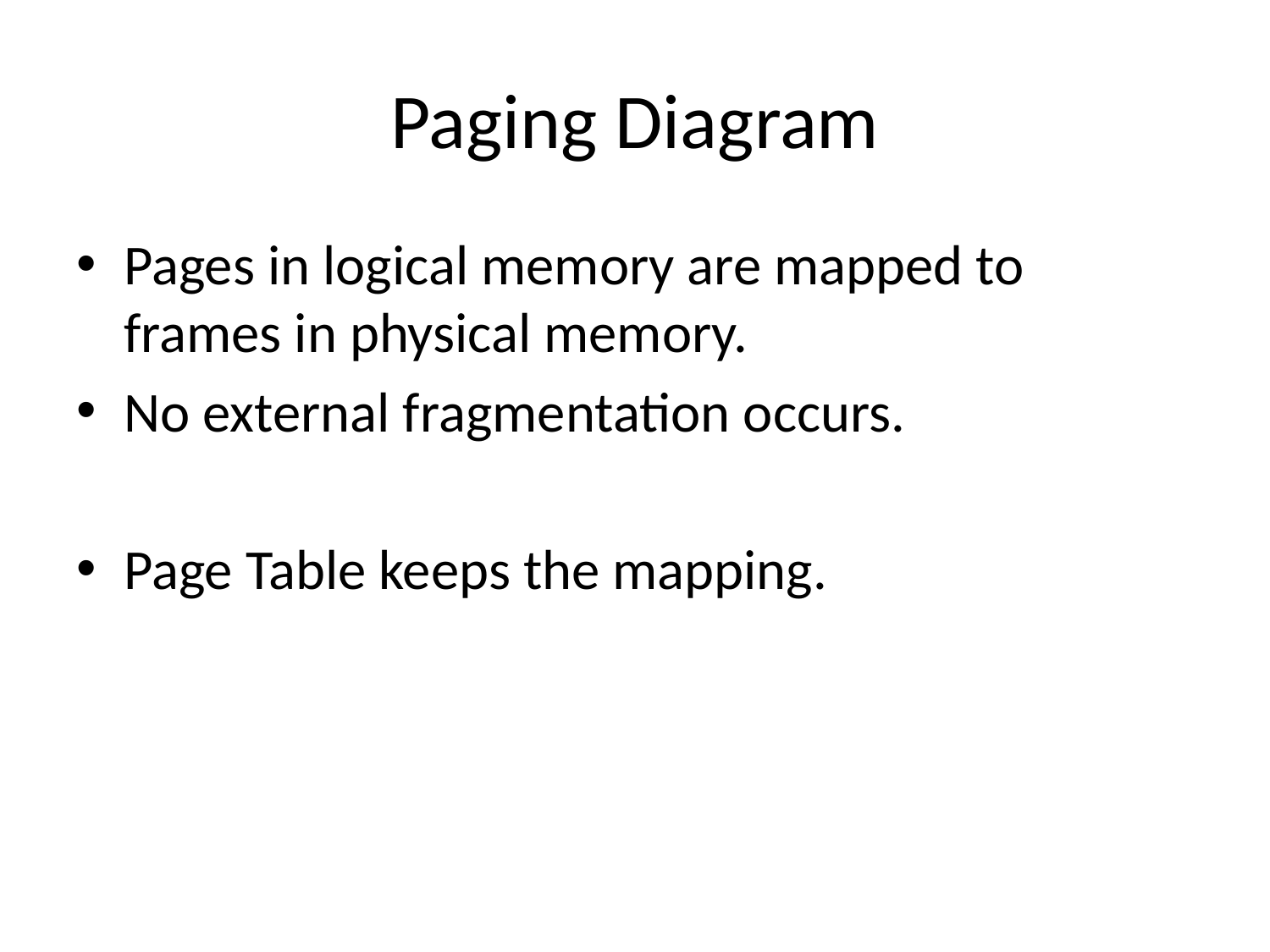

# Paging Diagram
Pages in logical memory are mapped to frames in physical memory.
No external fragmentation occurs.

Page Table keeps the mapping.